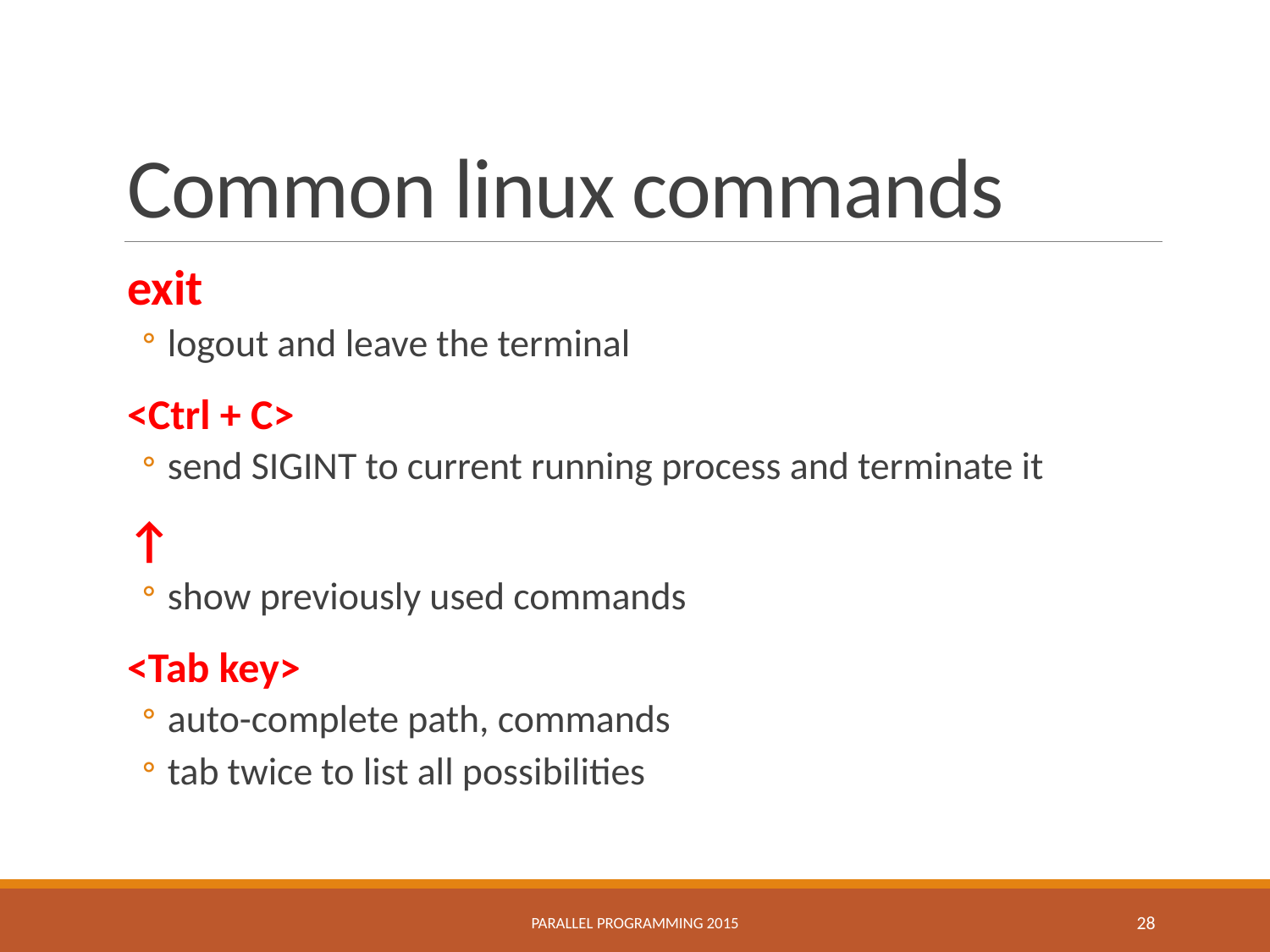

# Common linux commands
exit
logout and leave the terminal
<Ctrl + C>
send SIGINT to current running process and terminate it
↑
show previously used commands
<Tab key>
auto-complete path, commands
tab twice to list all possibilities
Parallel Programming 2015
28